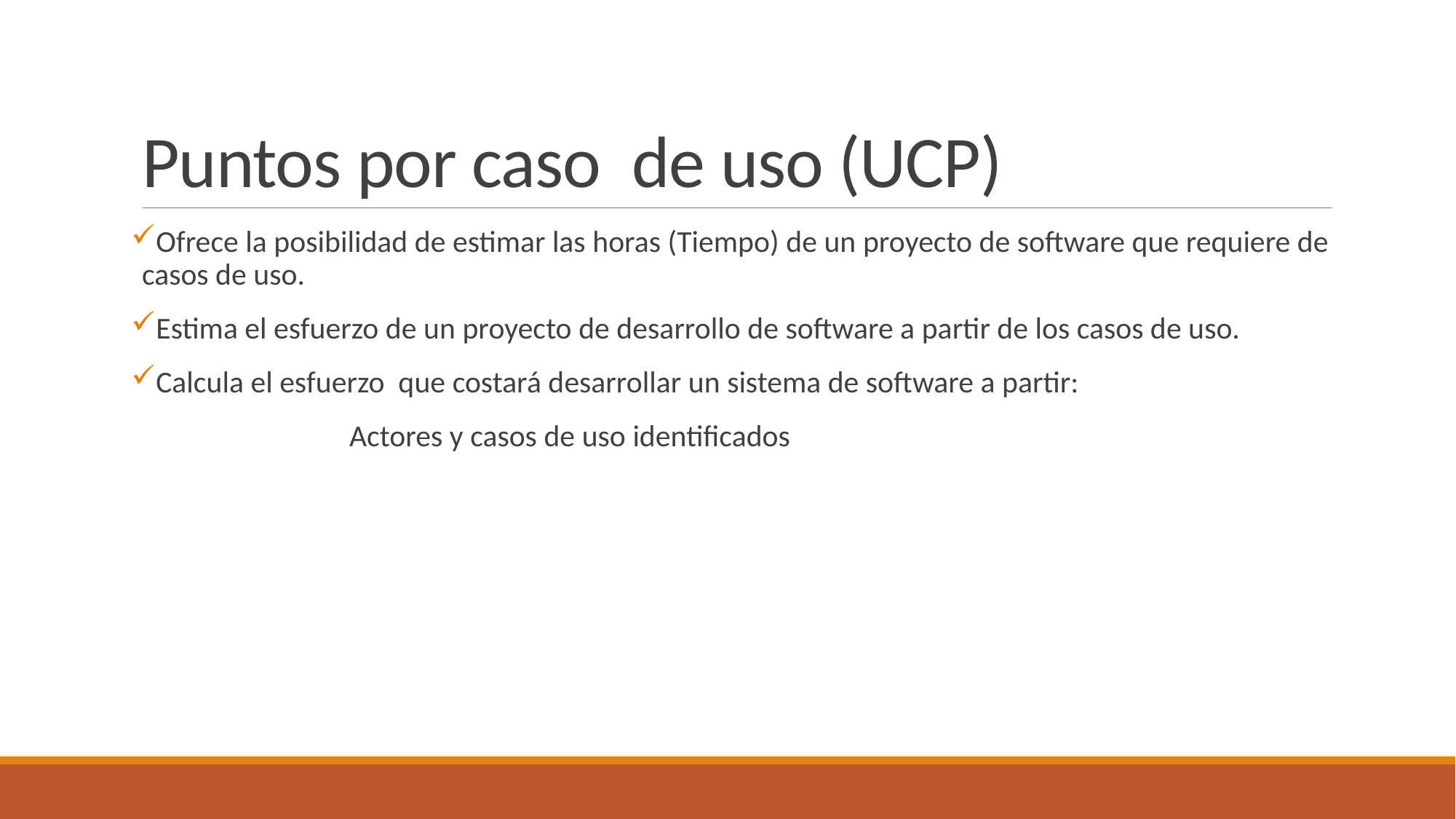

# Puntos por caso  de uso (UCP)
Ofrece la posibilidad de estimar las horas (Tiempo) de un proyecto de software que requiere de casos de uso.
Estima el esfuerzo de un proyecto de desarrollo de software a partir de los casos de uso.
Calcula el esfuerzo  que costará desarrollar un sistema de software a partir:
		Actores y casos de uso identificados